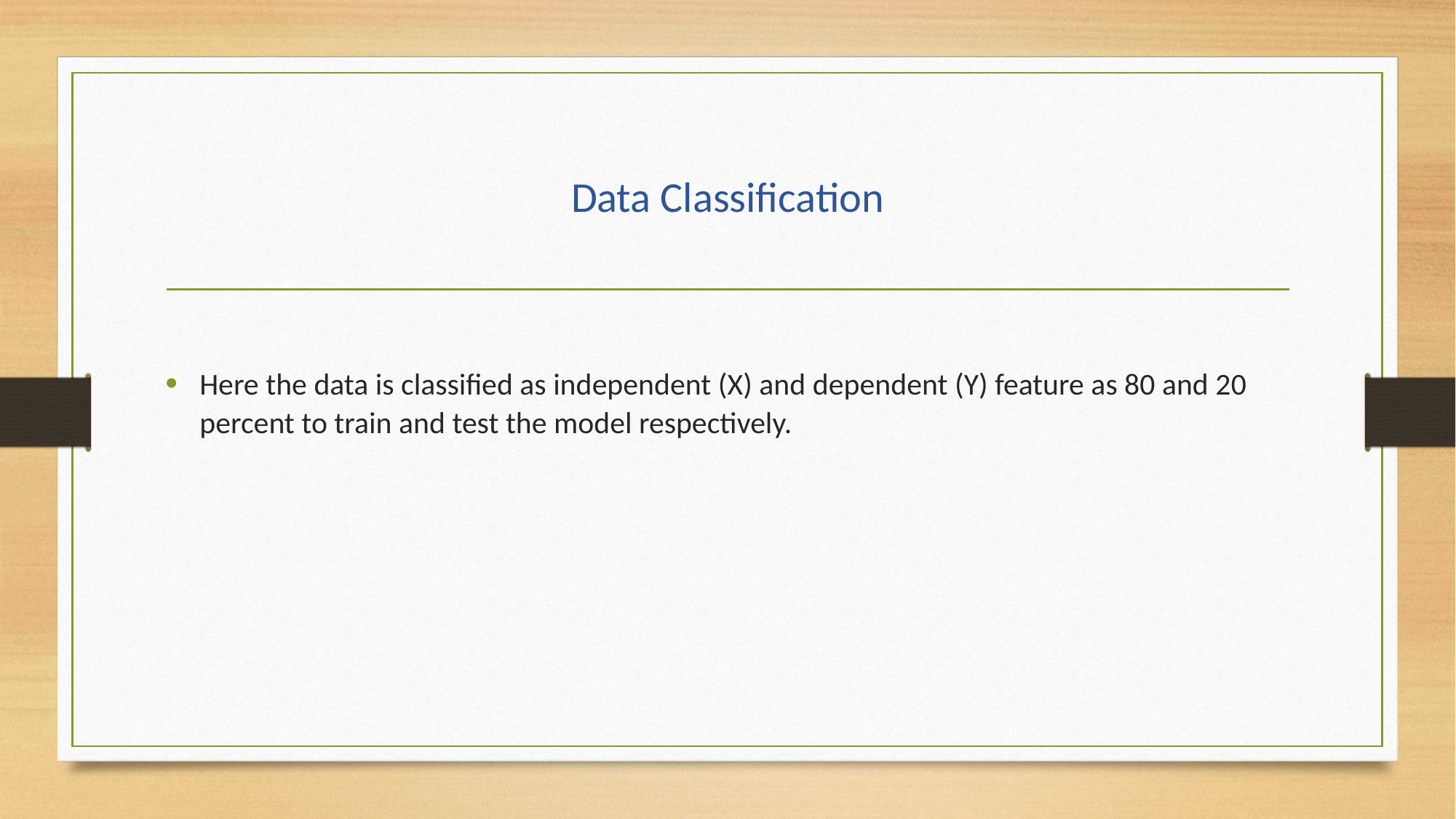

# Data Classification

Here the data is classified as independent (X) and dependent (Y) feature as 80 and 20 percent to train and test the model respectively.